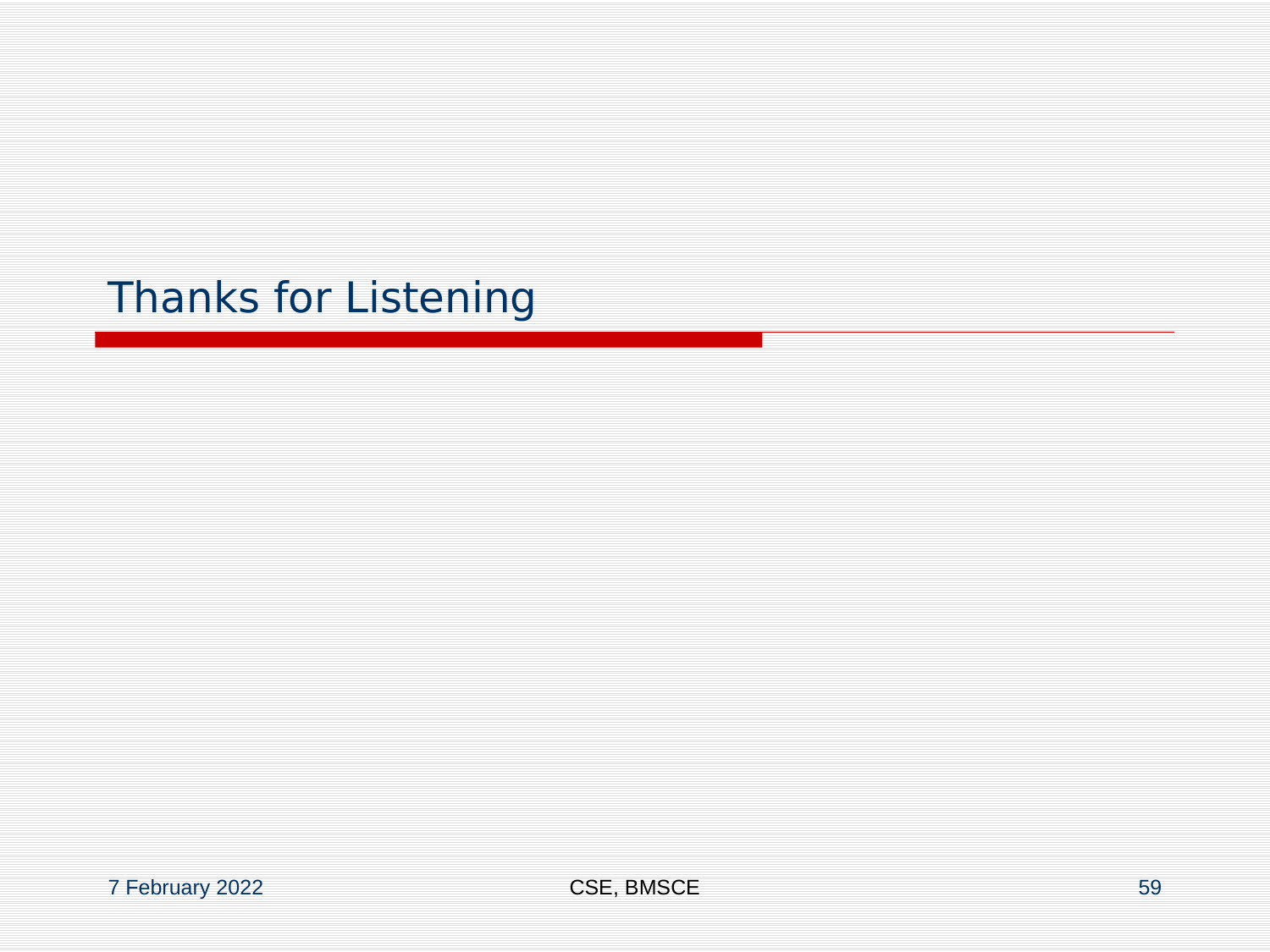

# Thanks for Listening

7 February 2022
CSE, BMSCE
59